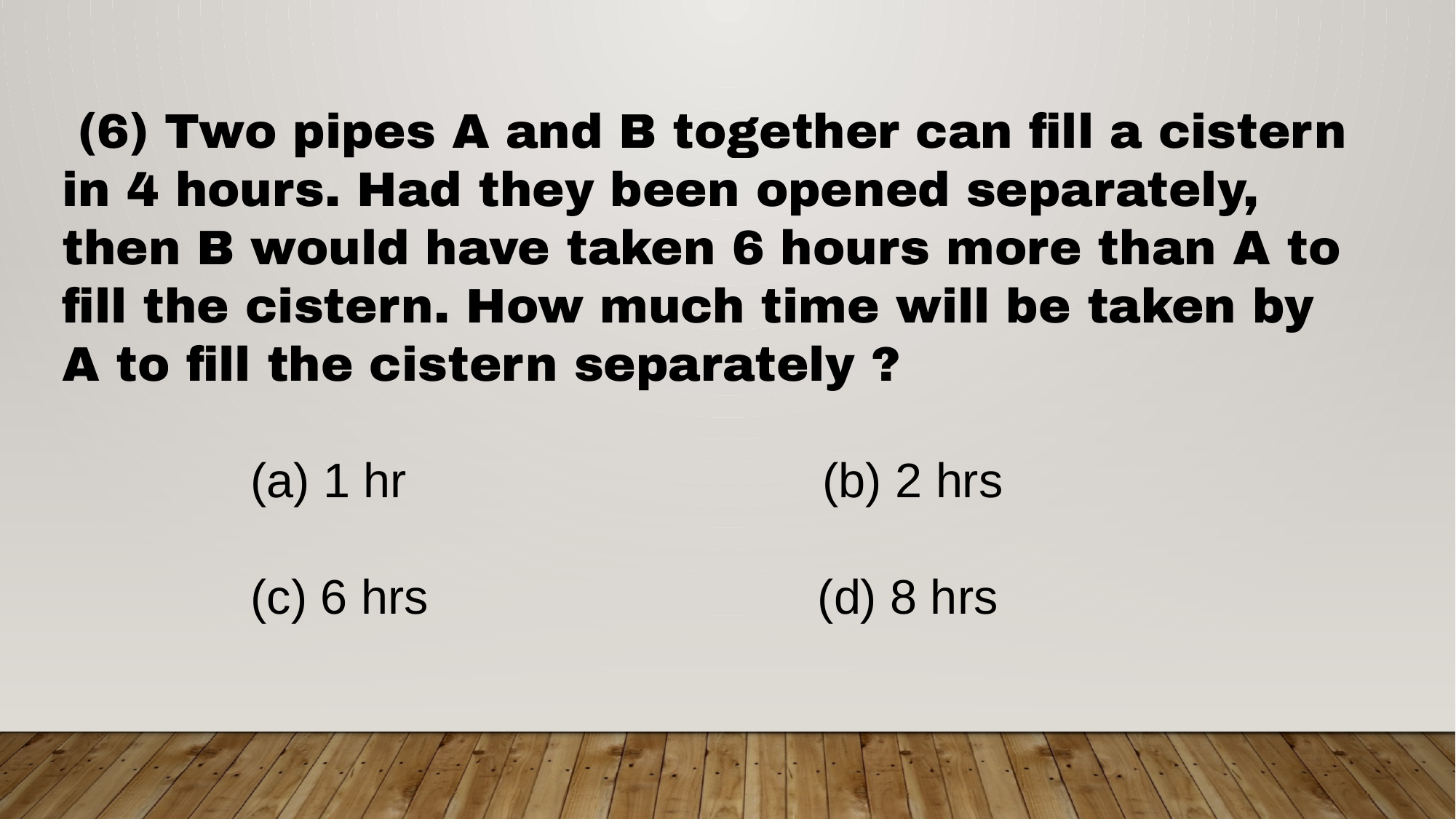

(6) Two pipes A and B together can fill a cistern in 4 hours. Had they been opened separately, then B would have taken 6 hours more than A to fill the cistern. How much time will be taken by A to fill the cistern separately ?

              (a) 1 hr                               (b) 2 hrs

              (c) 6 hrs                             (d) 8 hrs